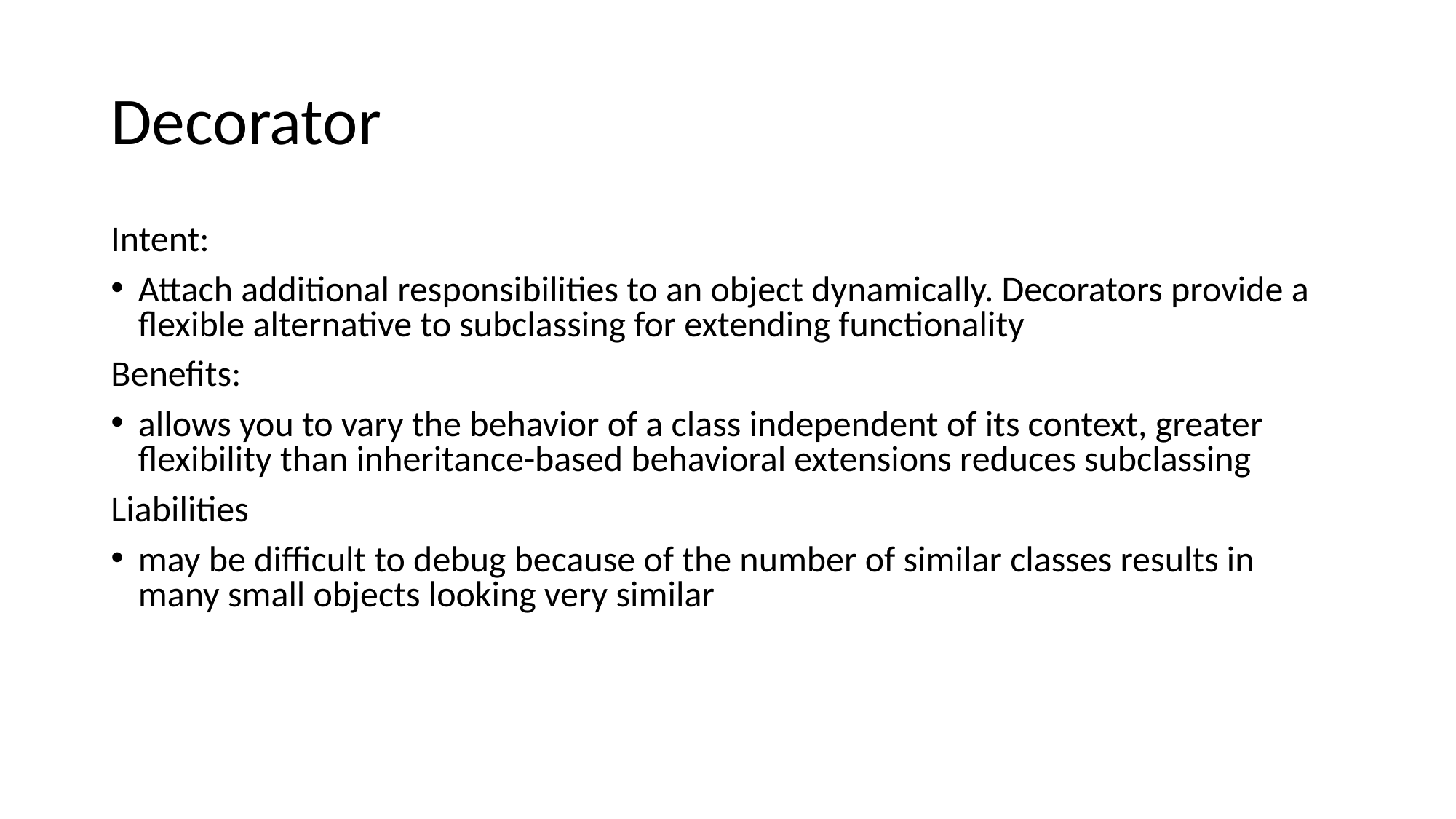

# Decorator
Intent:
Attach additional responsibilities to an object dynamically. Decorators provide a flexible alternative to subclassing for extending functionality
Benefits:
allows you to vary the behavior of a class independent of its context, greater flexibility than inheritance-based behavioral extensions reduces subclassing
Liabilities
may be difficult to debug because of the number of similar classes results in many small objects looking very similar